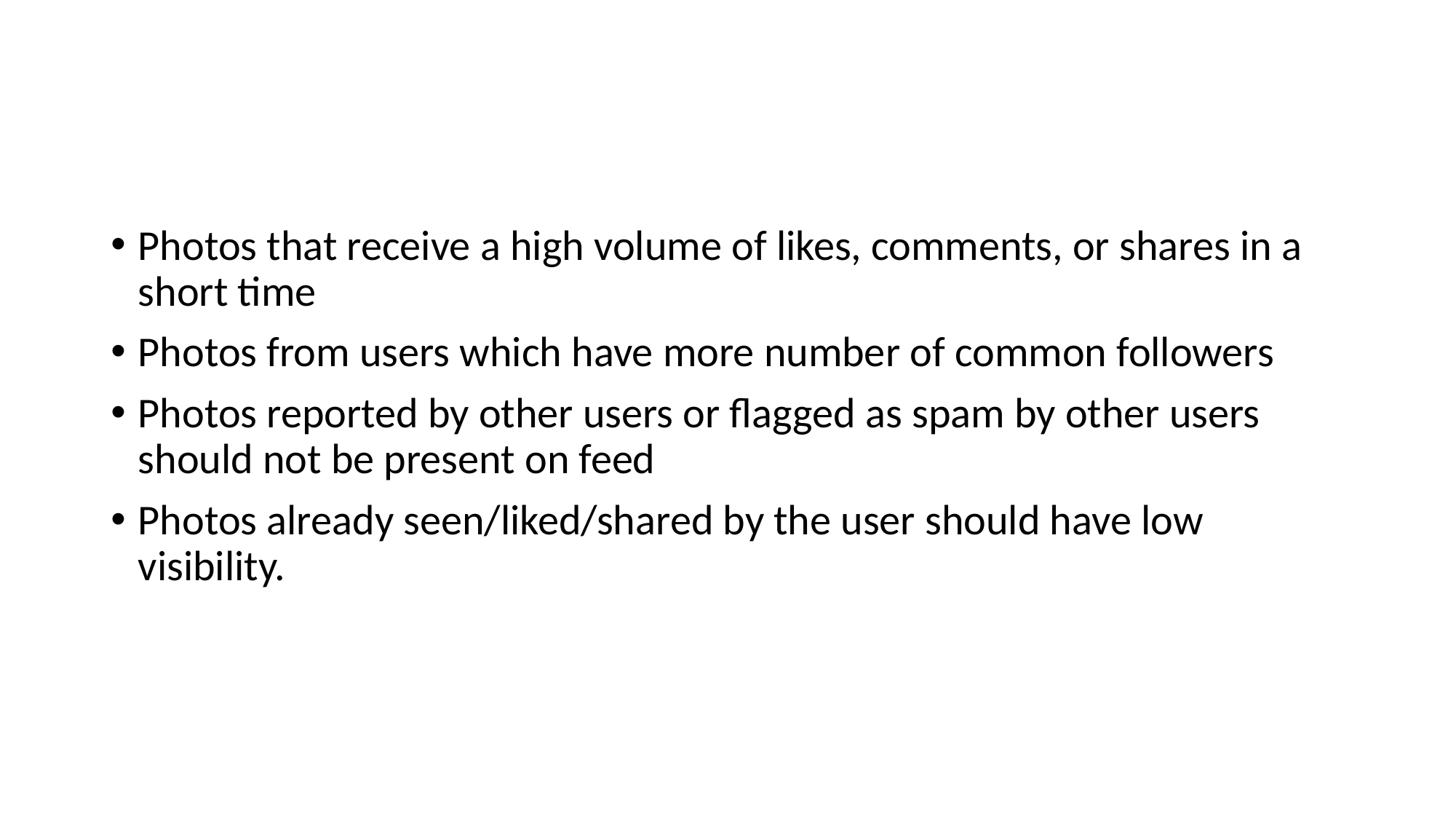

#
Photos that receive a high volume of likes, comments, or shares in a short time
Photos from users which have more number of common followers
Photos reported by other users or flagged as spam by other users should not be present on feed
Photos already seen/liked/shared by the user should have low visibility.